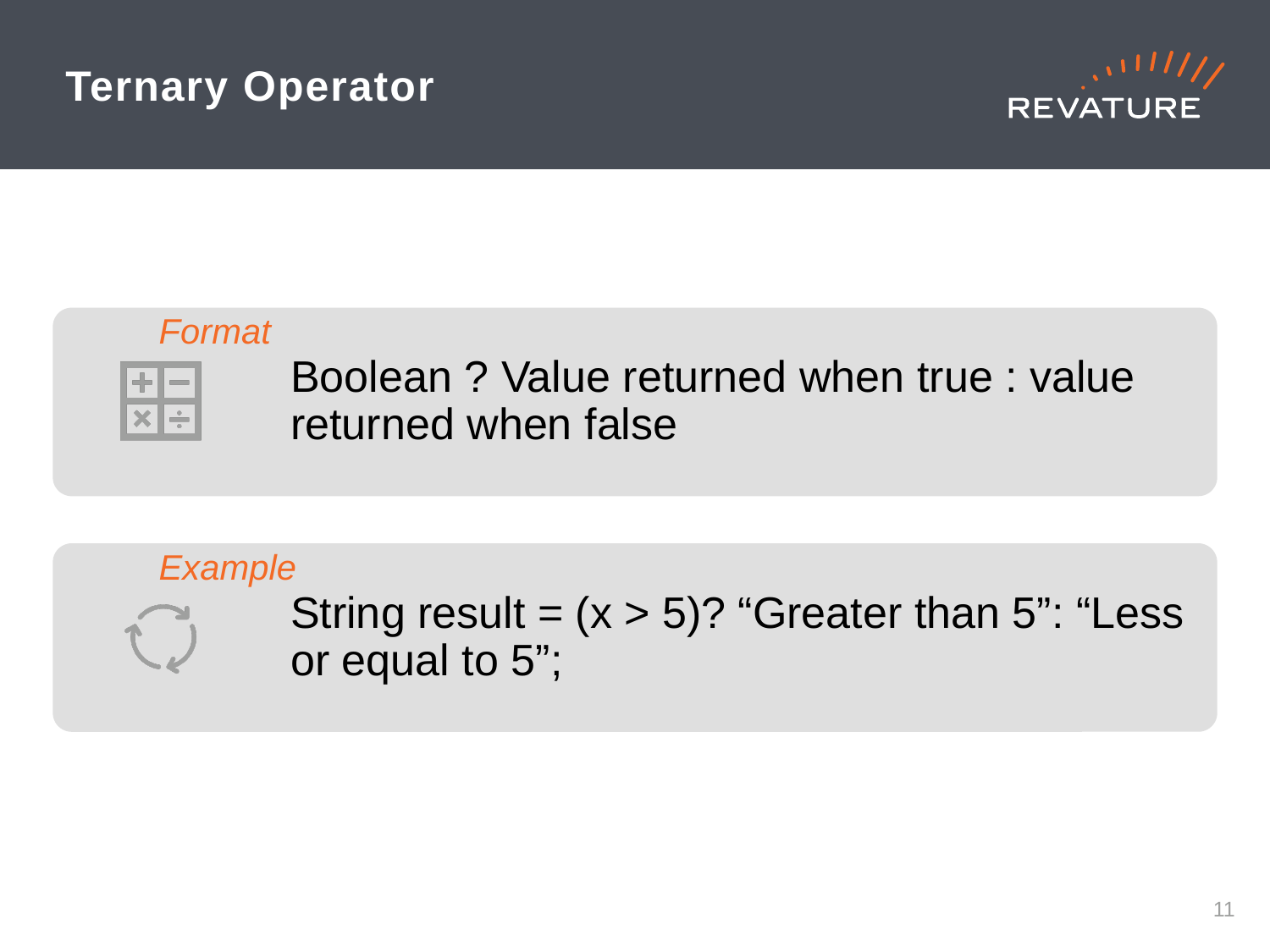

# Ternary Operator
Boolean ? Value returned when true : value returned when false
String result = (x > 5)? “Greater than 5”: “Less or equal to 5”;
Format
Example
11